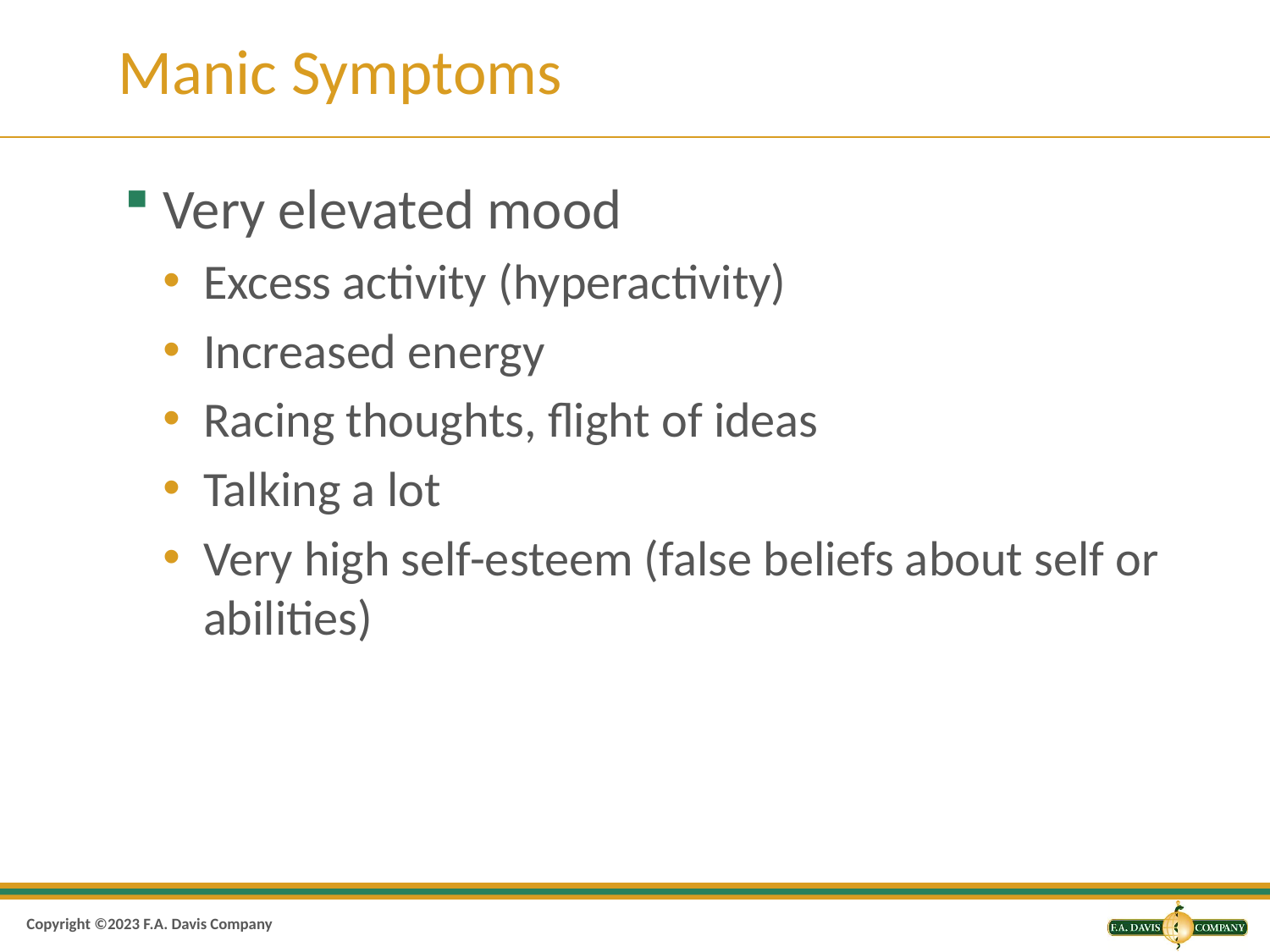

# Manic Symptoms
Very elevated mood
Excess activity (hyperactivity)
Increased energy
Racing thoughts, flight of ideas
Talking a lot
Very high self-esteem (false beliefs about self or abilities)